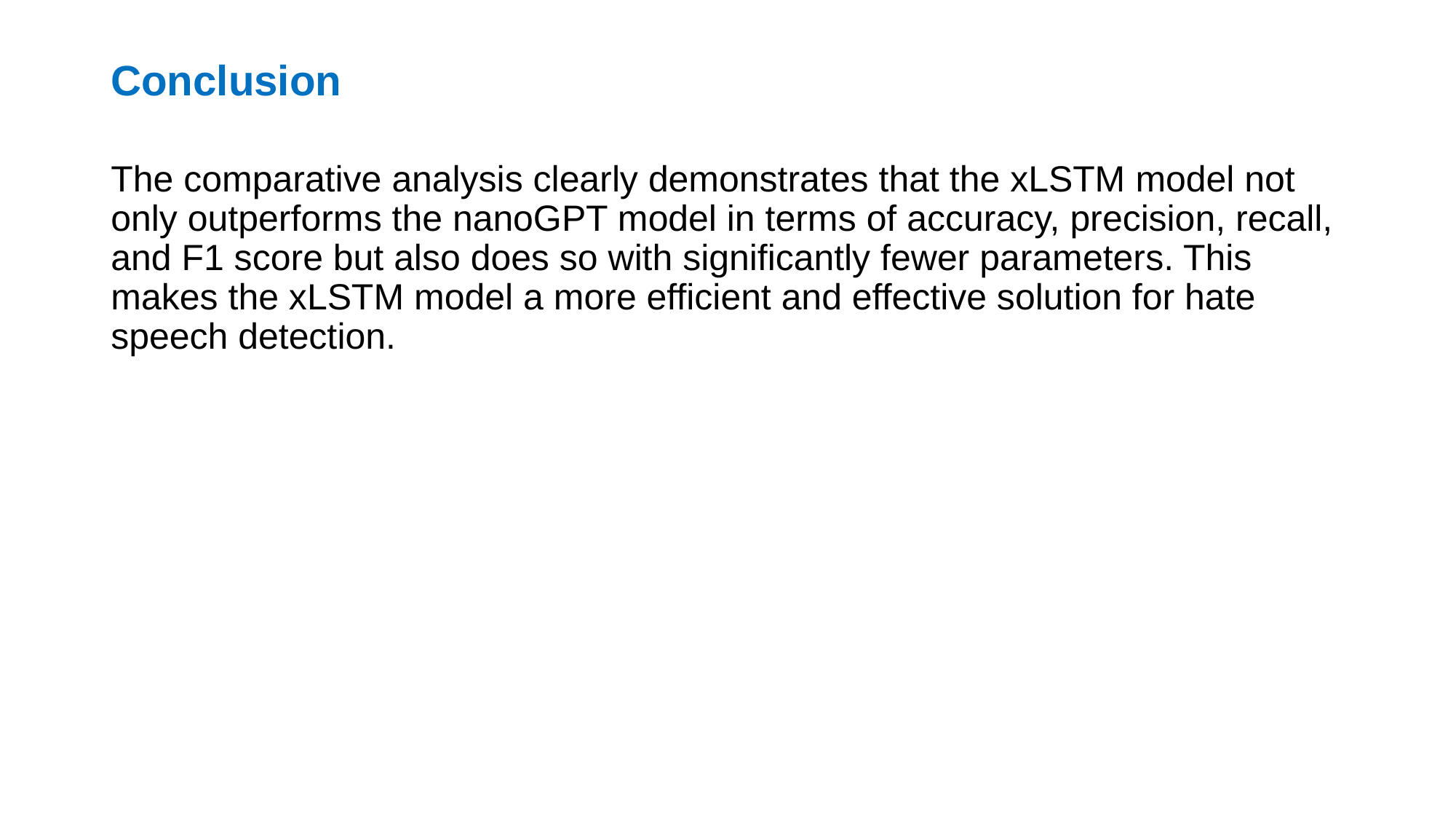

# Conclusion
The comparative analysis clearly demonstrates that the xLSTM model not only outperforms the nanoGPT model in terms of accuracy, precision, recall, and F1 score but also does so with significantly fewer parameters. This makes the xLSTM model a more efficient and effective solution for hate speech detection.